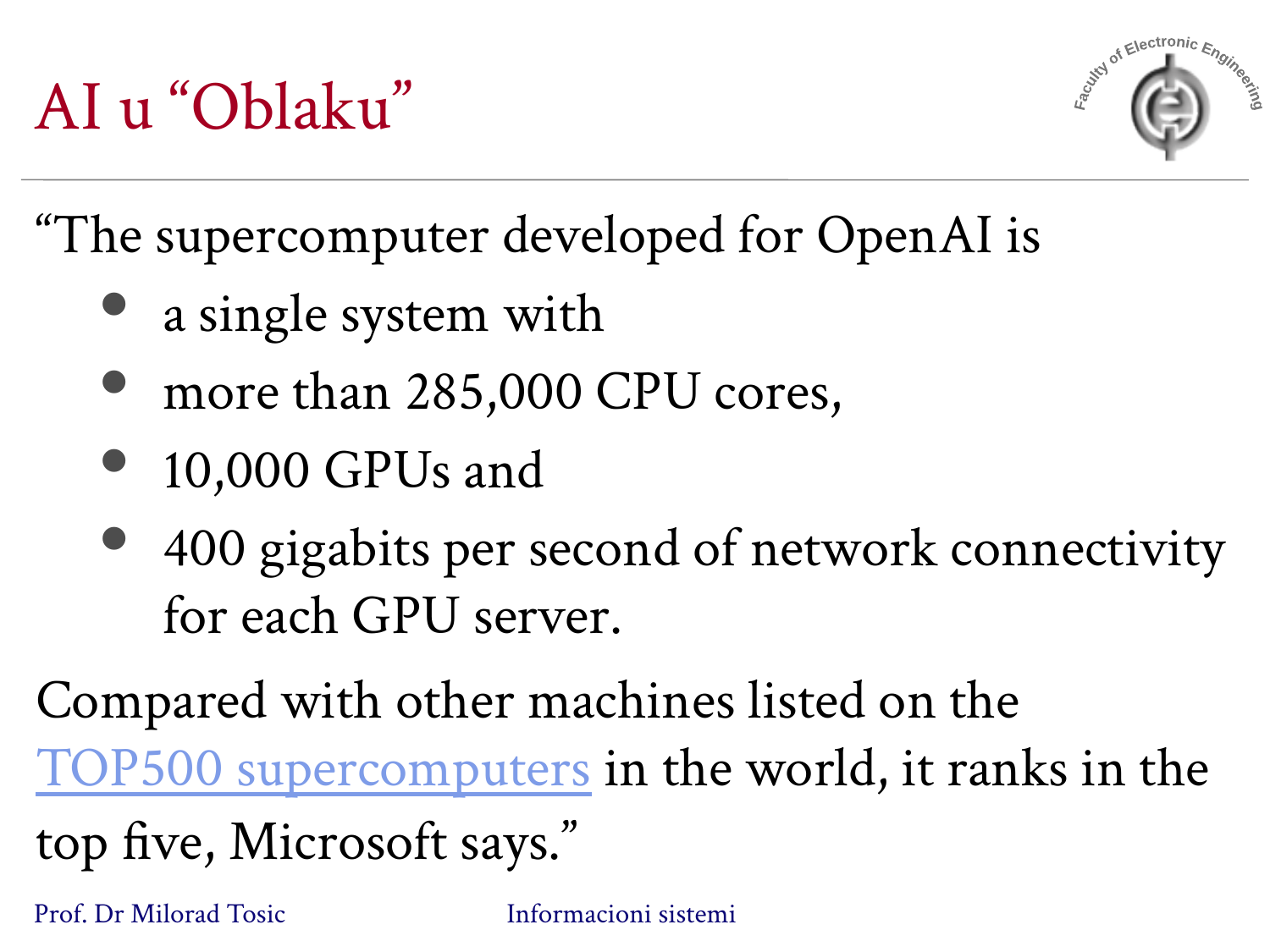

# AI u “Oblaku”
“The supercomputer developed for OpenAI is
a single system with
more than 285,000 CPU cores,
10,000 GPUs and
400 gigabits per second of network connectivity for each GPU server.
Compared with other machines listed on the TOP500 supercomputers in the world, it ranks in the top five, Microsoft says.”
Prof. Dr Milorad Tosic                                   Informacioni sistemi